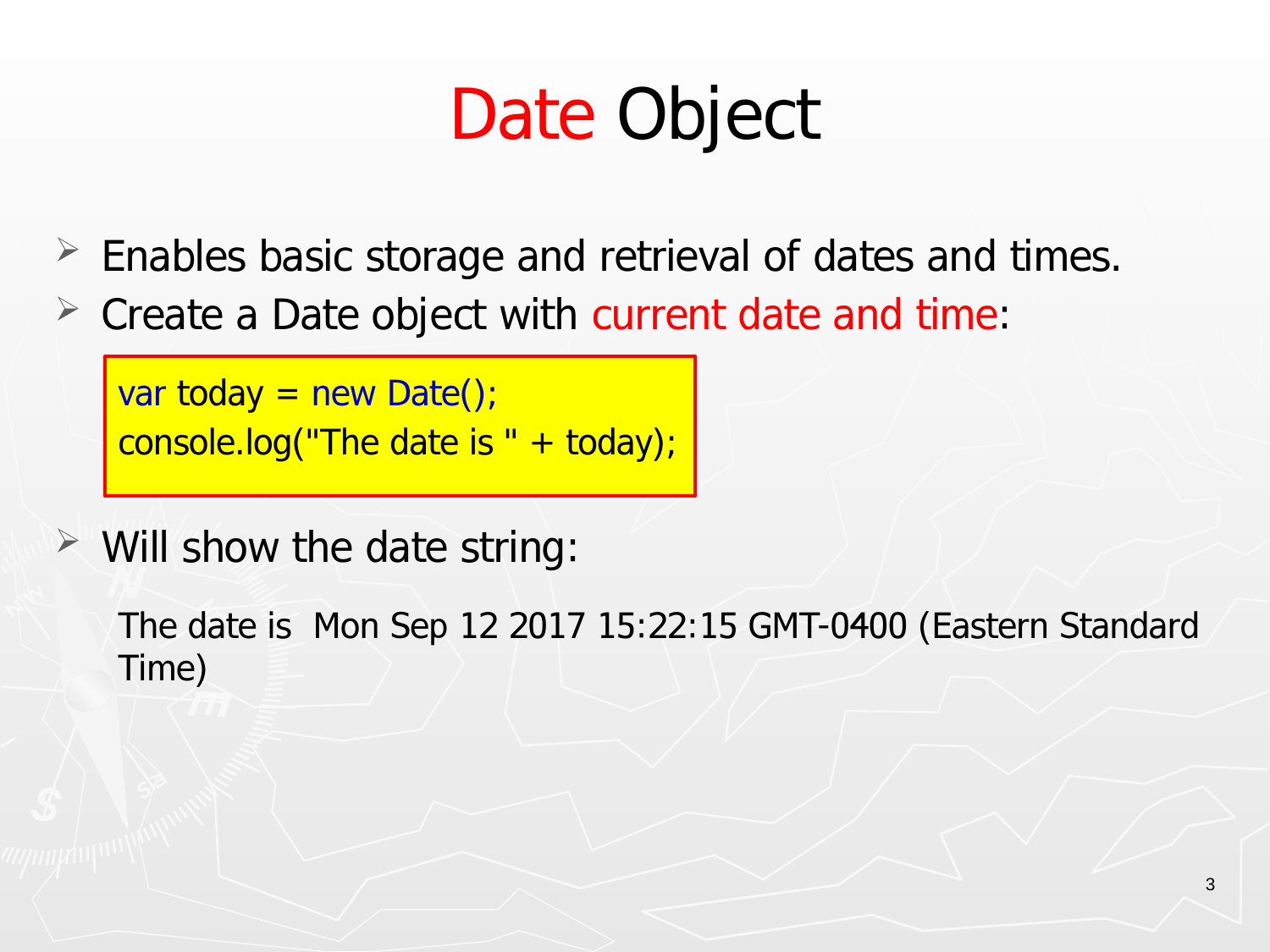

# Date Object
Enables basic storage and retrieval of dates and times.
Create a Date object with current date and time:

var today = new Date();
console.log("The date is " + today);

Will show the date string:

The date is  Mon Sep 12 2017 15:22:15 GMT-0400 (Eastern Standard Time)

3